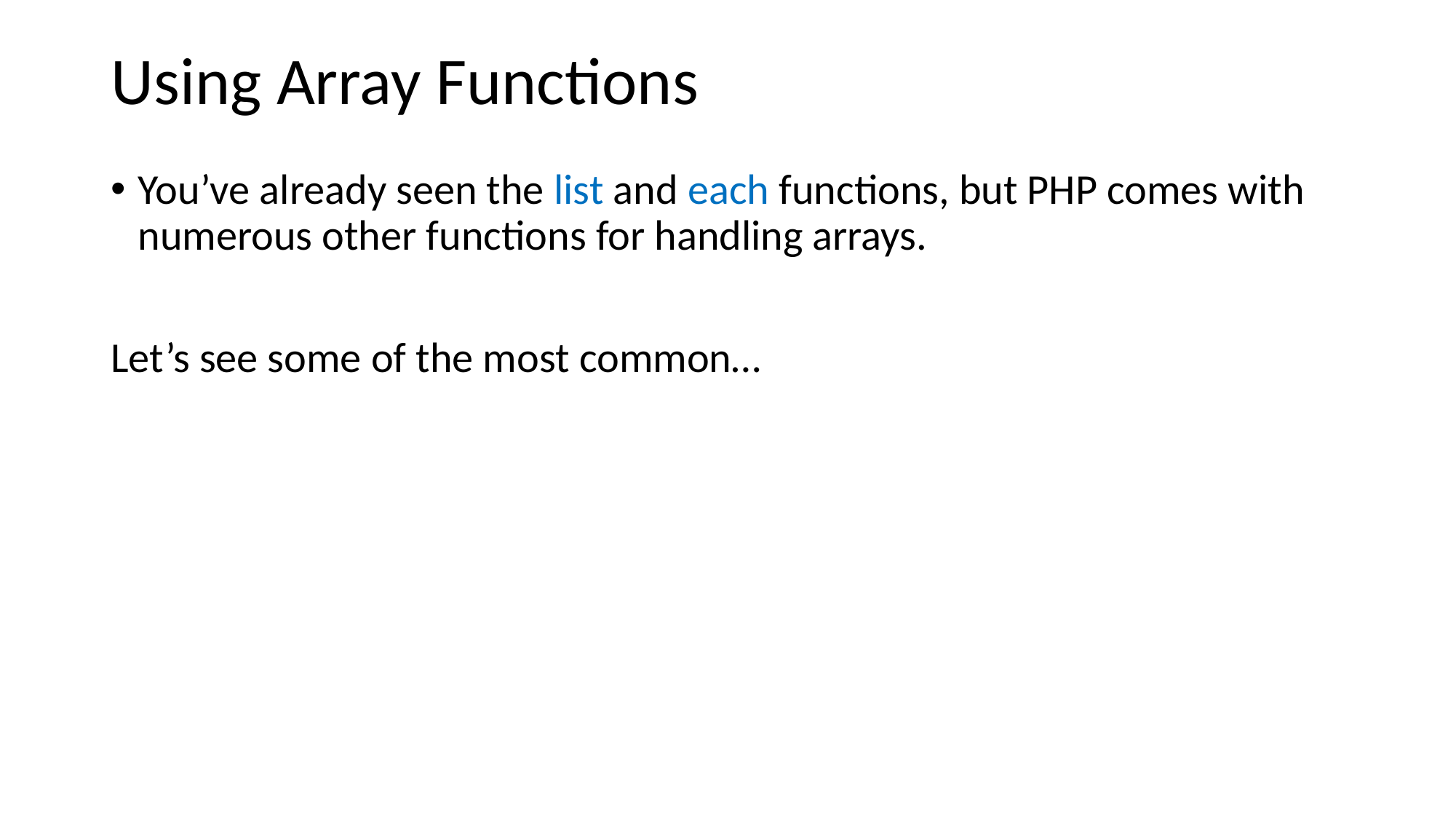

# Using Array Functions
You’ve already seen the list and each functions, but PHP comes with numerous other functions for handling arrays.

Let’s see some of the most common…